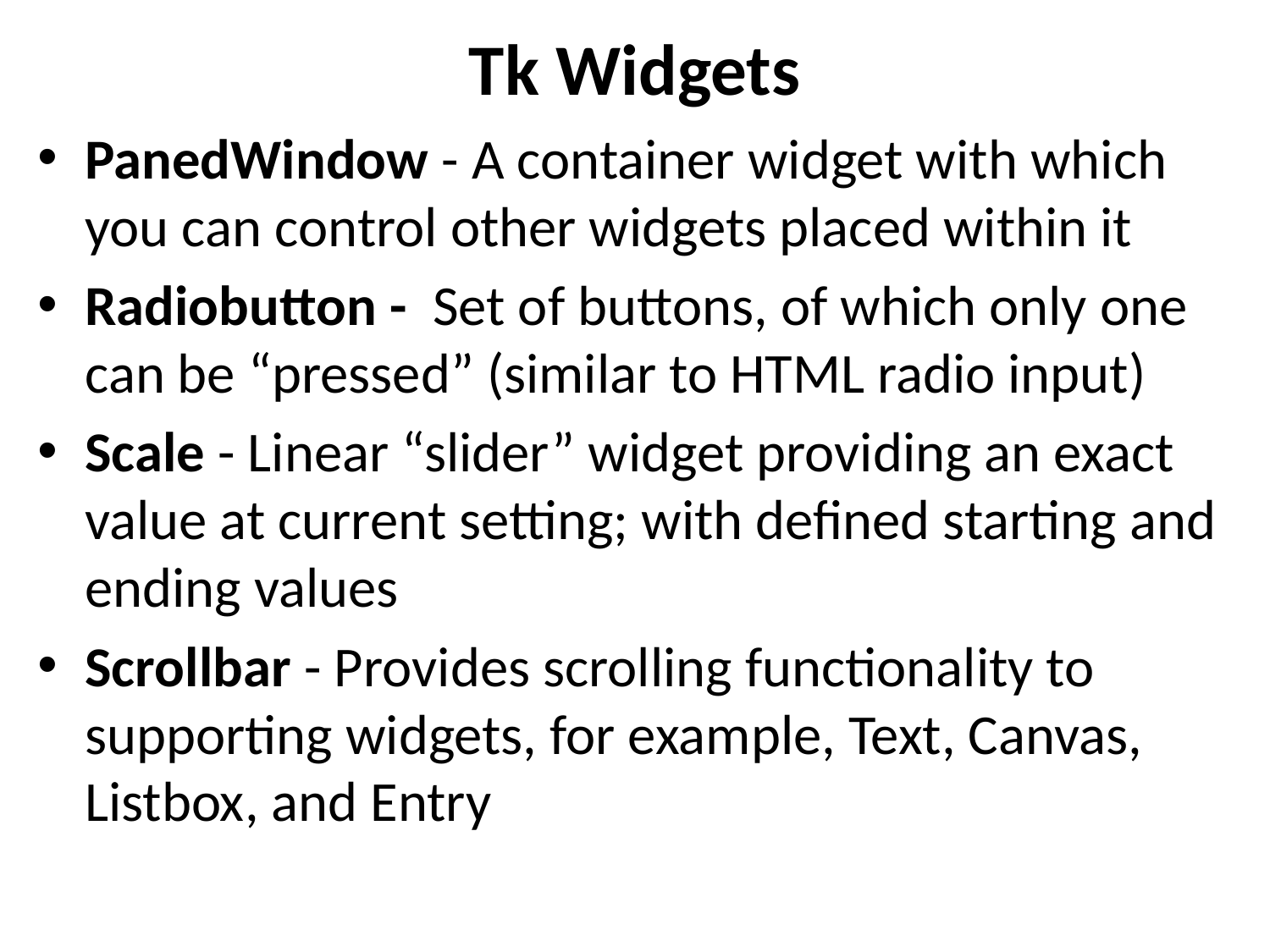

Tk Widgets
PanedWindow - A container widget with which you can control other widgets placed within it
Radiobutton -  Set of buttons, of which only one can be “pressed” (similar to HTML radio input)
Scale - Linear “slider” widget providing an exact value at current setting; with defined starting and ending values
Scrollbar - Provides scrolling functionality to supporting widgets, for example, Text, Canvas, Listbox, and Entry